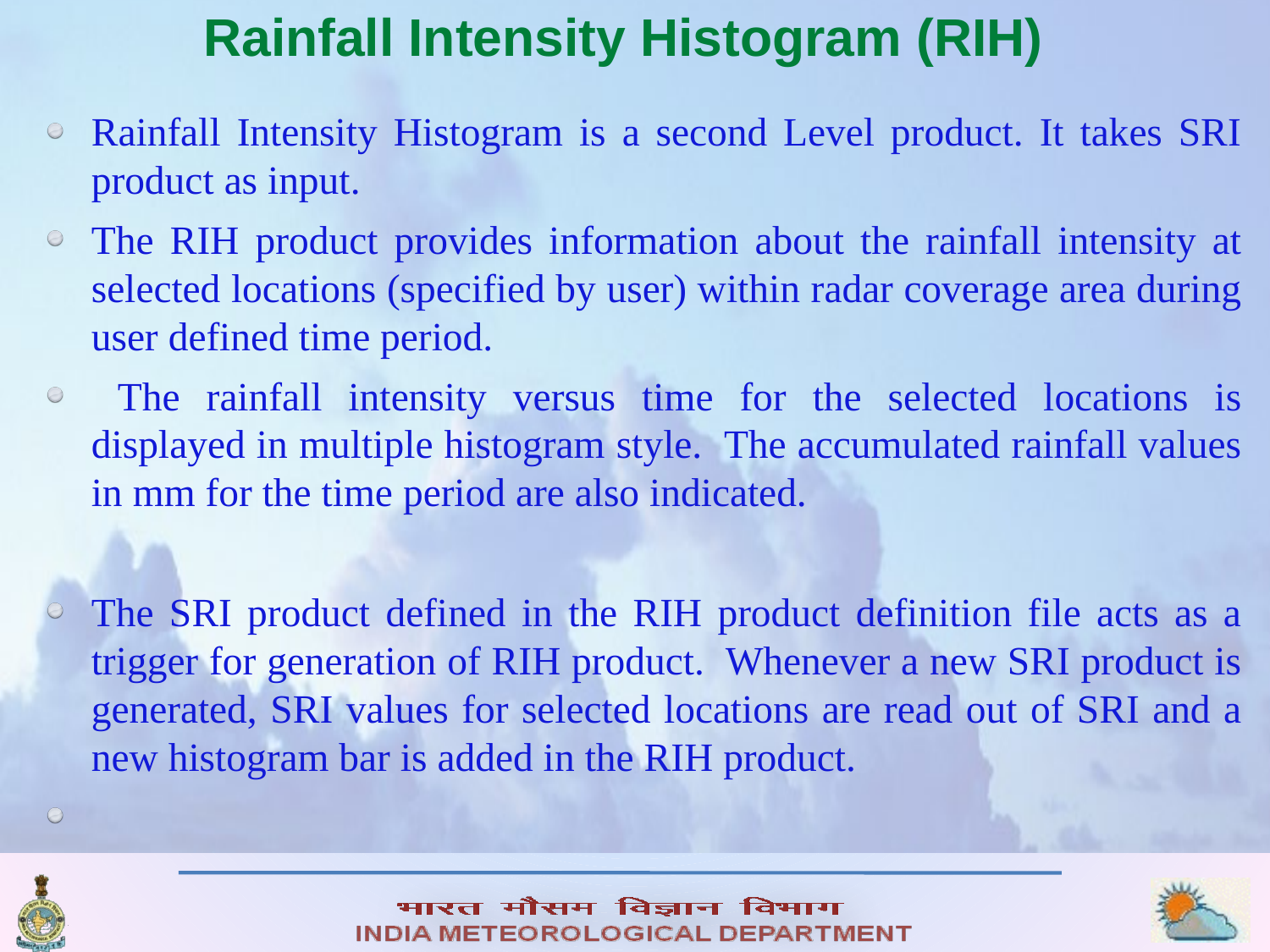

Rainfall Intensity Histogram (RIH)
Rainfall Intensity Histogram is a second Level product. It takes SRI product as input.
The RIH product provides information about the rainfall intensity at selected locations (specified by user) within radar coverage area during user defined time period.
 The rainfall intensity versus time for the selected locations is displayed in multiple histogram style.  The accumulated rainfall values in mm for the time period are also indicated.

The SRI product defined in the RIH product definition file acts as a trigger for generation of RIH product.  Whenever a new SRI product is generated, SRI values for selected locations are read out of SRI and a new histogram bar is added in the RIH product.